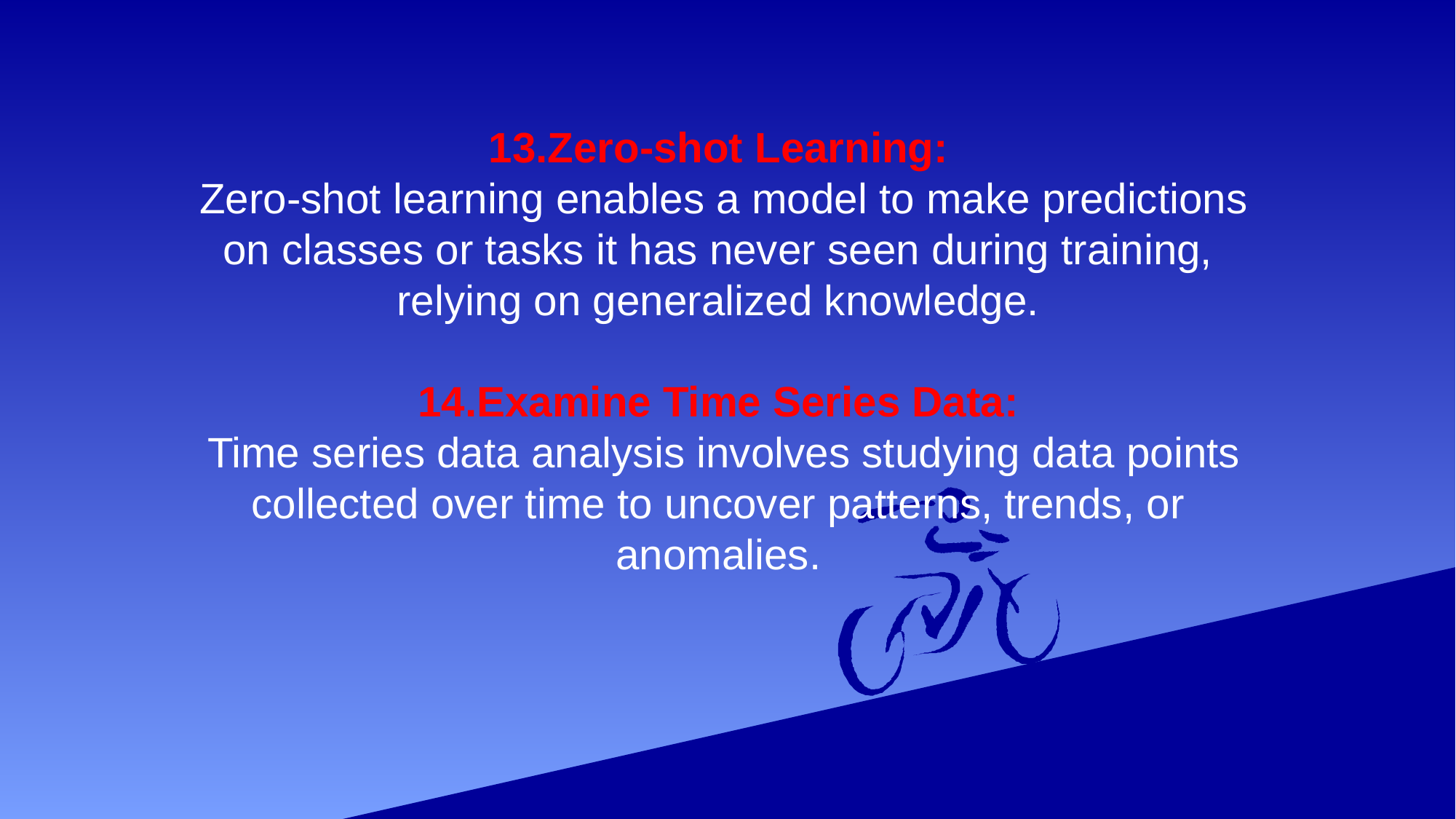

13.Zero-shot Learning:
 Zero-shot learning enables a model to make predictions on classes or tasks it has never seen during training, relying on generalized knowledge.

14.Examine Time Series Data:
 Time series data analysis involves studying data points collected over time to uncover patterns, trends, or anomalies.